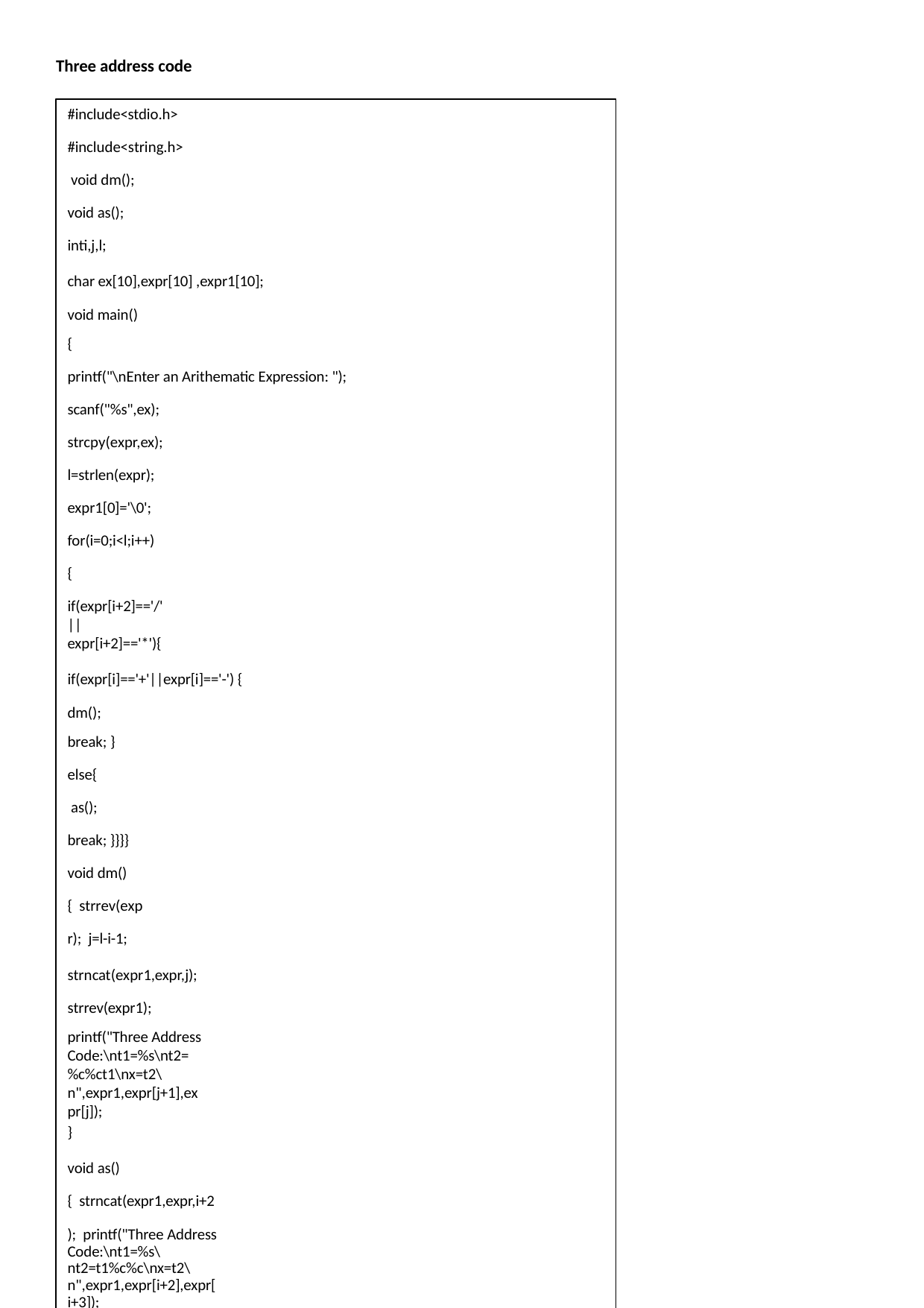

Three address code
#include<stdio.h>
#include<string.h>  void dm();

void as();

inti,j,l;
char ex[10],expr[10] ,expr1[10];  void main()
{
printf("\nEnter an Arithematic Expression: ");  scanf("%s",ex);
strcpy(expr,ex);  l=strlen(expr);  expr1[0]='\0';  for(i=0;i<l;i++)

{

if(expr[i+2]=='/'||expr[i+2]=='*'){
if(expr[i]=='+'||expr[i]=='-') {  dm();
break; }
else{  as();
break; }}}}  void dm() {  strrev(expr);  j=l-i-1;
strncat(expr1,expr,j);  strrev(expr1);
printf("Three Address Code:\nt1=%s\nt2=%c%ct1\nx=t2\n",expr1,expr[j+1],expr[j]);
}
void as() {  strncat(expr1,expr,i+2);  printf("Three Address
Code:\nt1=%s\nt2=t1%c%c\nx=t2\n",expr1,expr[i+2],expr[i+3]);

}